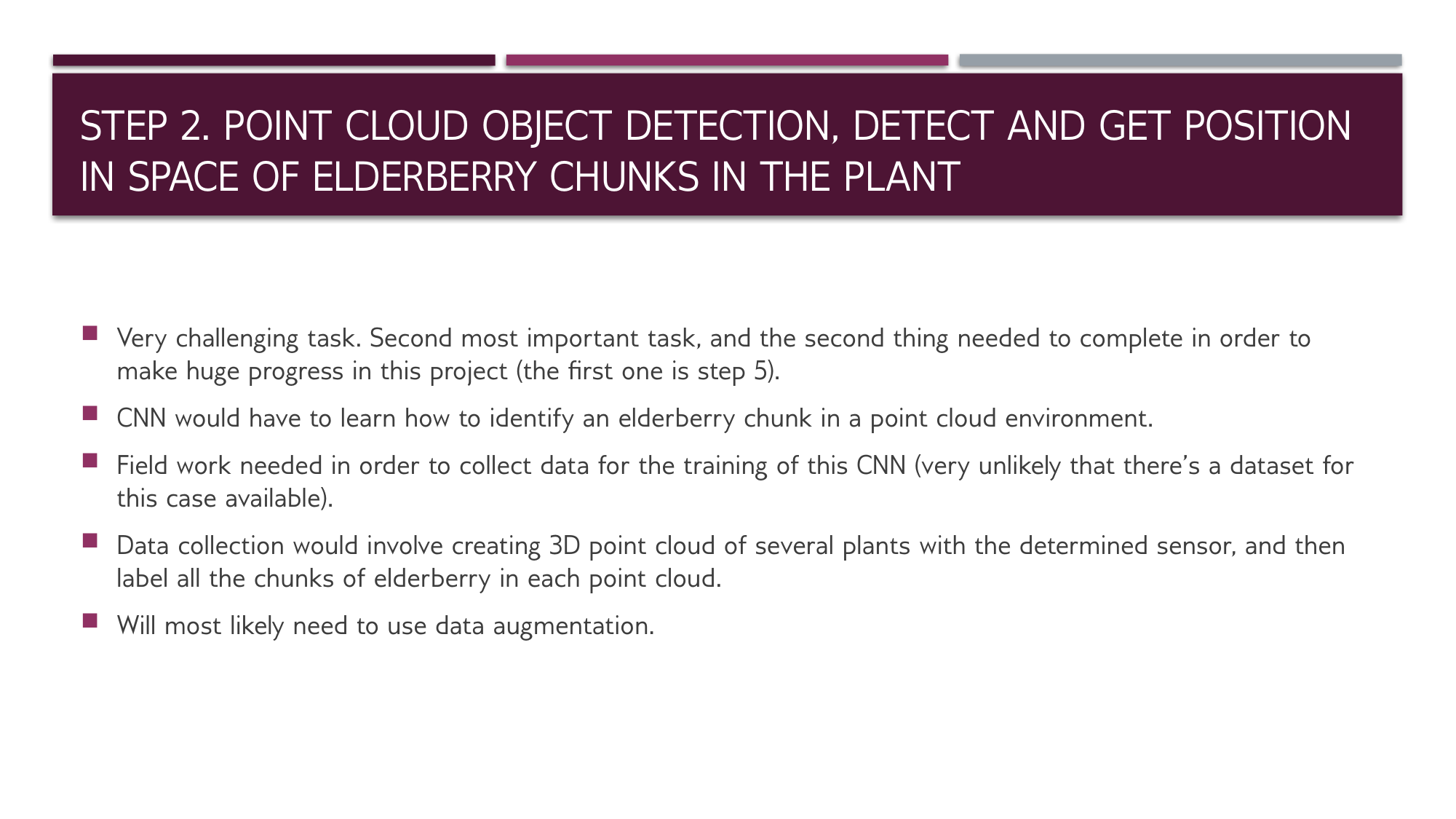

# Step 2. Point cloud object detection, detect and get position in space of elderberry chunks in the plant
Very challenging task. Second most important task, and the second thing needed to complete in order to make huge progress in this project (the first one is step 5).
CNN would have to learn how to identify an elderberry chunk in a point cloud environment.
Field work needed in order to collect data for the training of this CNN (very unlikely that there’s a dataset for this case available).
Data collection would involve creating 3D point cloud of several plants with the determined sensor, and then label all the chunks of elderberry in each point cloud.
Will most likely need to use data augmentation.